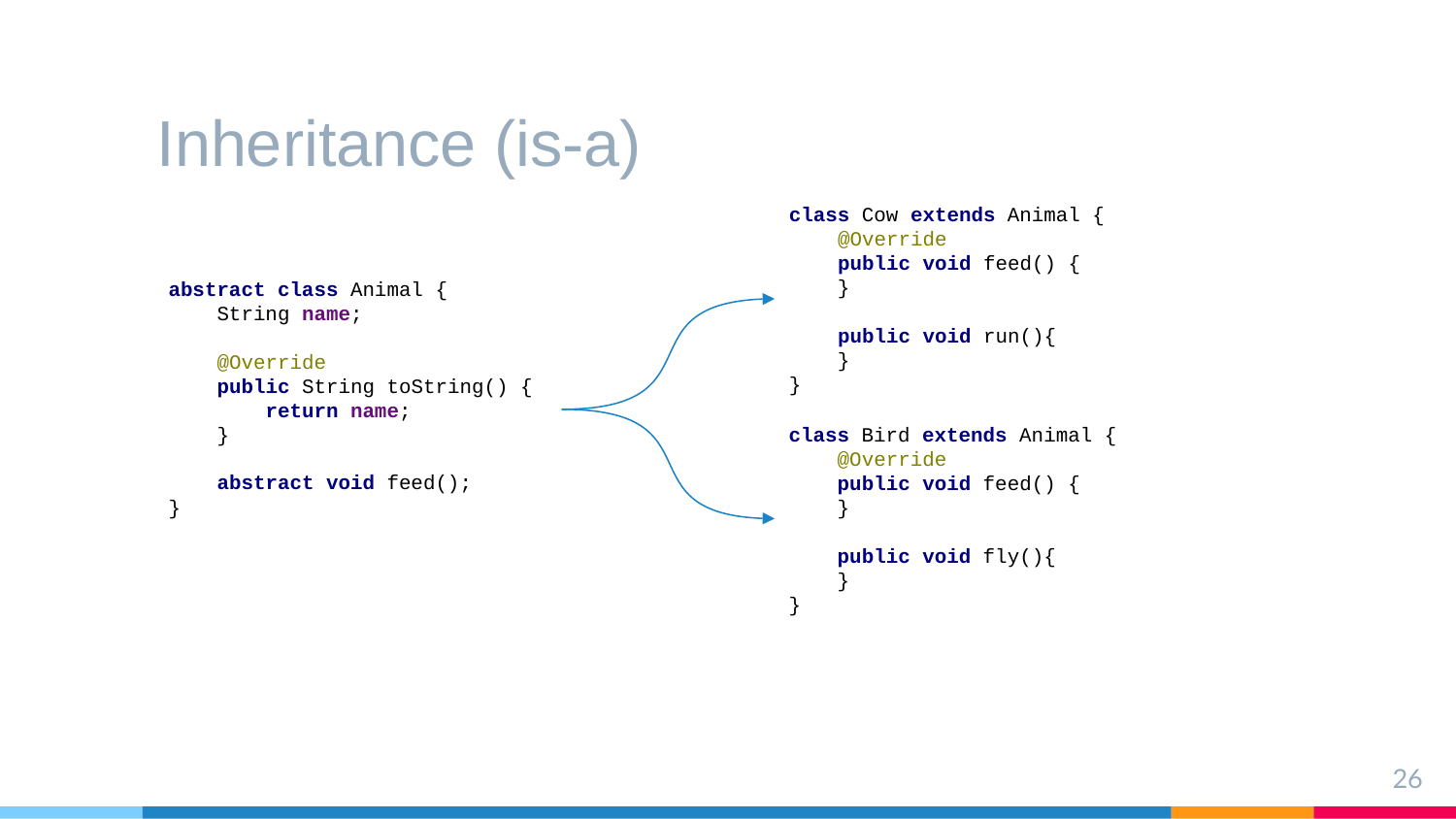

# Inheritance (is-a)
class Cow extends Animal {
    @Override
    public void feed() {
    }
    public void run(){
    }
}
abstract class Animal {
    String name;
    @Override
    public String toString() {
        return name;
    }
    abstract void feed();
}

class Bird extends Animal {
    @Override
    public void feed() {
    }
    public void fly(){
    }
}
26